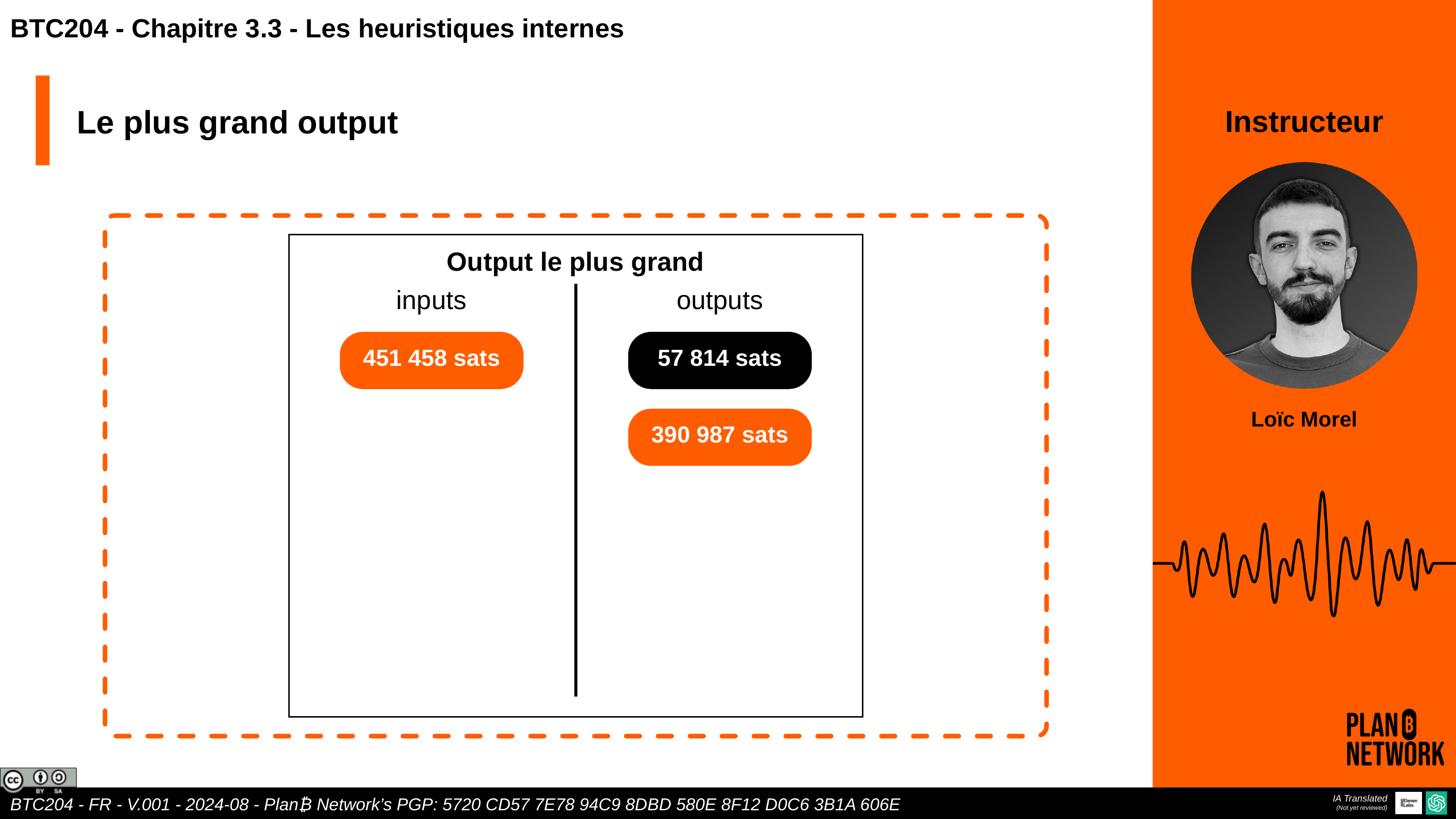

BTC204 - Chapitre 3.3 - Les heuristiques internes

Le plus grand output
Instructeur

Output le plus grand
inputs
outputs

451 458 sats

57 814 sats
Loïc Morel

390 987 sats

IA Translated
(Not yet reviewed)
BTC204 - FR - V.001 - 2024-08 - Plan₿ Network’s PGP: 5720 CD57 7E78 94C9 8DBD 580E 8F12 D0C6 3B1A 606E